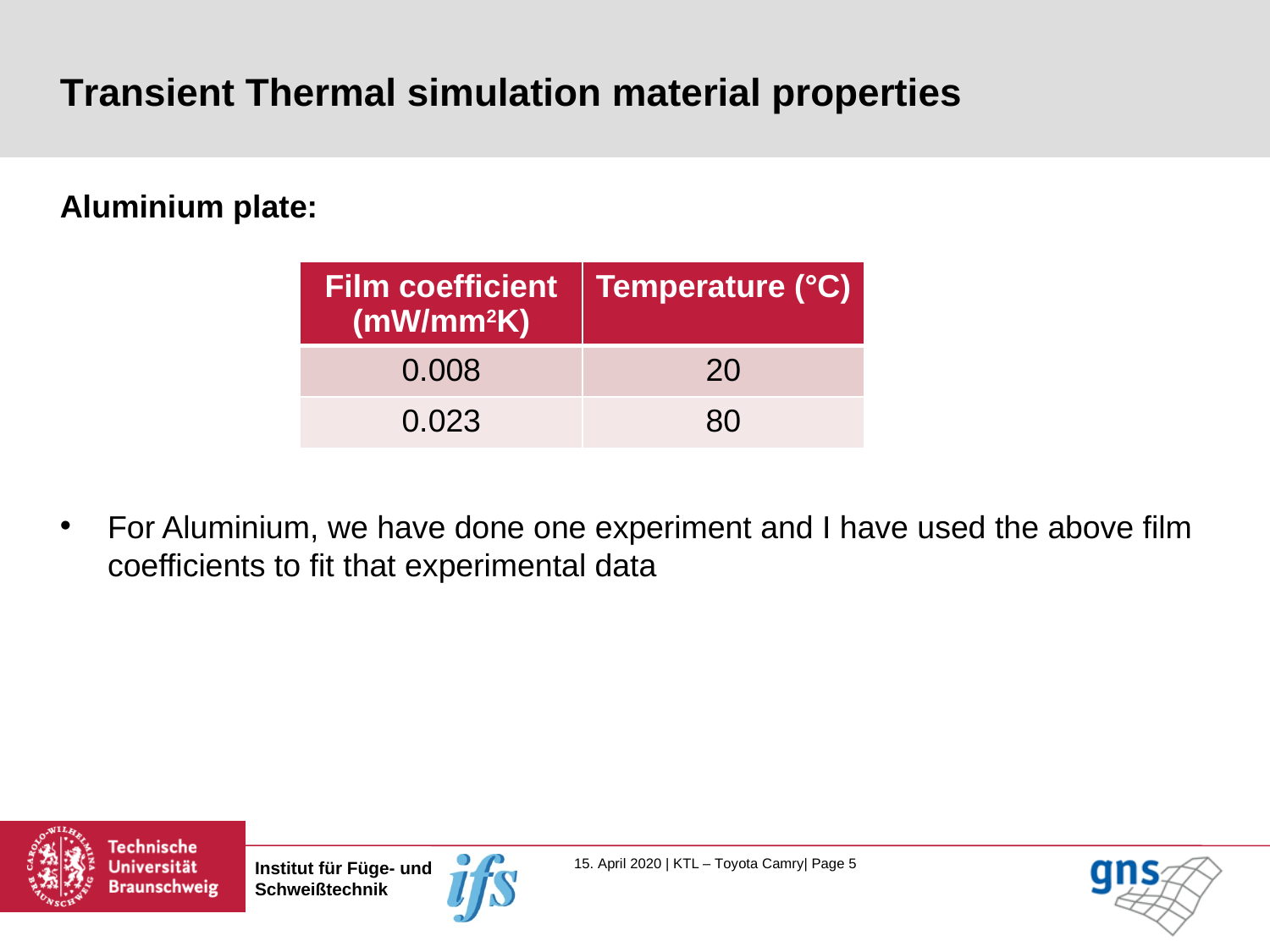

# Transient Thermal simulation material properties
Aluminium plate:

For Aluminium, we have done one experiment and I have used the above film coefficients to fit that experimental data

| Film coefficient (mW/mm2K) | Temperature (°C) |
| --- | --- |
| 0.008 | 20 |
| 0.023 | 80 |